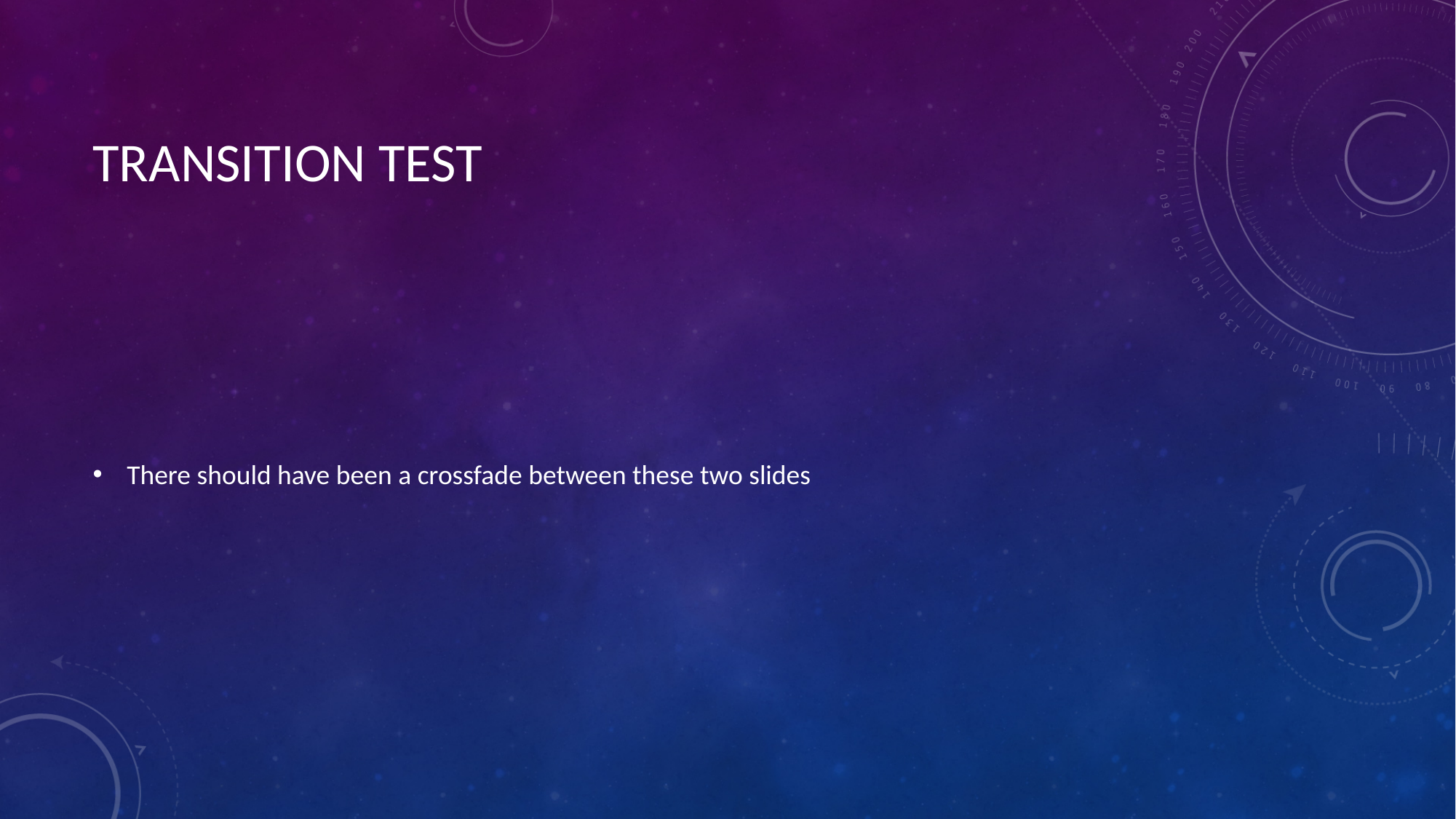

# Transition Test
There should have been a crossfade between these two slides